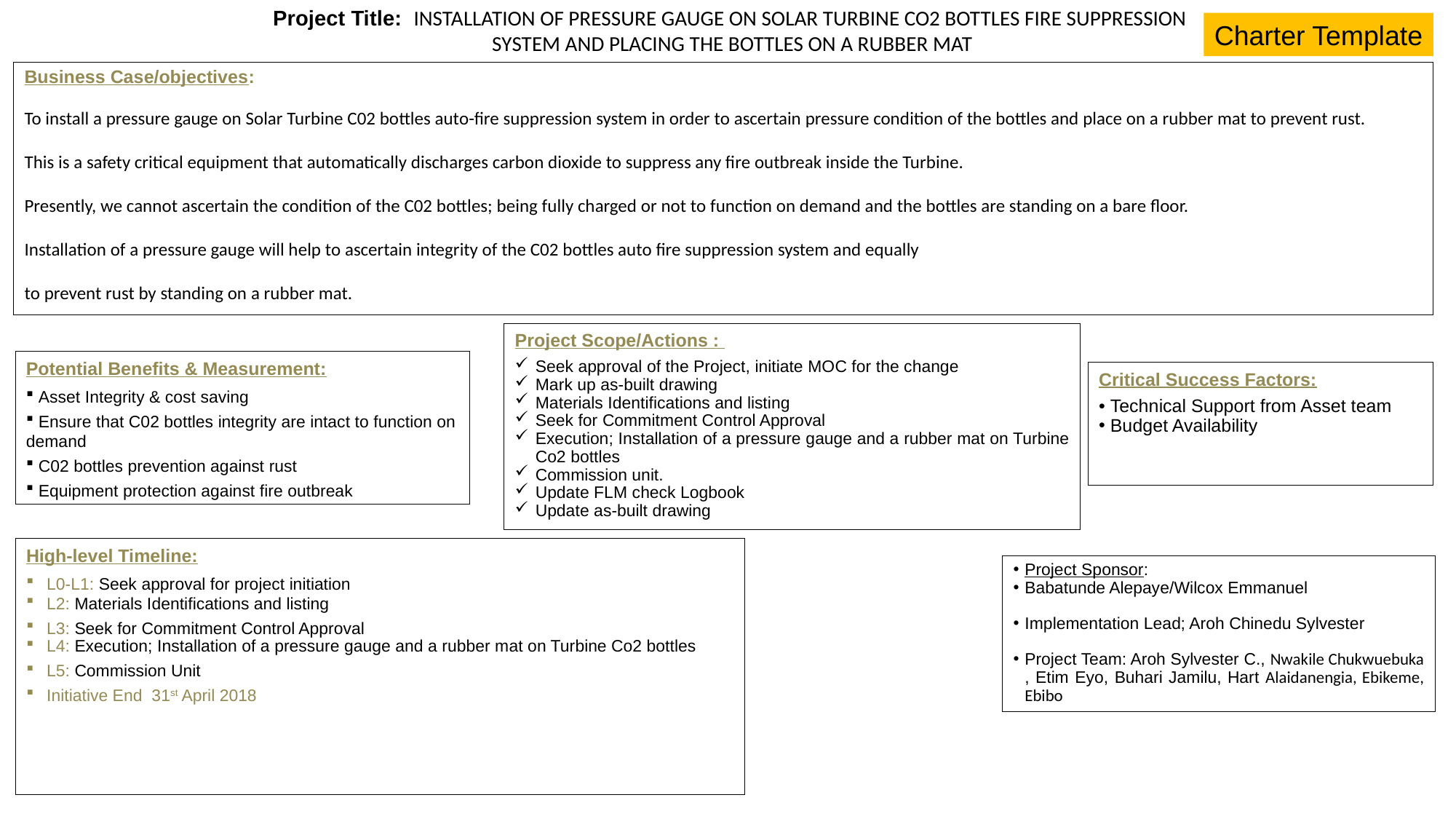

# Project Title:  INSTALLATION OF PRESSURE GAUGE ON SOLAR TURBINE CO2 BOTTLES FIRE SUPPRESSION SYSTEM AND PLACING THE BOTTLES ON A RUBBER MAT
Charter Template
Business Case/objectives:

To install a pressure gauge on Solar Turbine C02 bottles auto-fire suppression system in order to ascertain pressure condition of the bottles and place on a rubber mat to prevent rust.

This is a safety critical equipment that automatically discharges carbon dioxide to suppress any fire outbreak inside the Turbine.

Presently, we cannot ascertain the condition of the C02 bottles; being fully charged or not to function on demand and the bottles are standing on a bare floor.

Installation of a pressure gauge will help to ascertain integrity of the C02 bottles auto fire suppression system and equally

to prevent rust by standing on a rubber mat.

Project Scope/Actions :
Seek approval of the Project, initiate MOC for the change
Mark up as-built drawing
Materials Identifications and listing
Seek for Commitment Control Approval
Execution; Installation of a pressure gauge and a rubber mat on Turbine Co2 bottles
Commission unit.
Update FLM check Logbook
Update as-built drawing

Potential Benefits & Measurement:
 Asset Integrity & cost saving
 Ensure that C02 bottles integrity are intact to function on demand
 C02 bottles prevention against rust
 Equipment protection against fire outbreak

Critical Success Factors:
Technical Support from Asset team
Budget Availability

High-level Timeline:
L0-L1: Seek approval for project initiation
L2: Materials Identifications and listing
L3: Seek for Commitment Control Approval
L4: Execution; Installation of a pressure gauge and a rubber mat on Turbine Co2 bottles
L5: Commission Unit
Initiative End  31st April 2018

Project Sponsor:
Babatunde Alepaye/Wilcox Emmanuel

Implementation Lead; Aroh Chinedu Sylvester

Project Team: Aroh Sylvester C., Nwakile Chukwuebuka , Etim Eyo, Buhari Jamilu, Hart Alaidanengia, Ebikeme, Ebibo